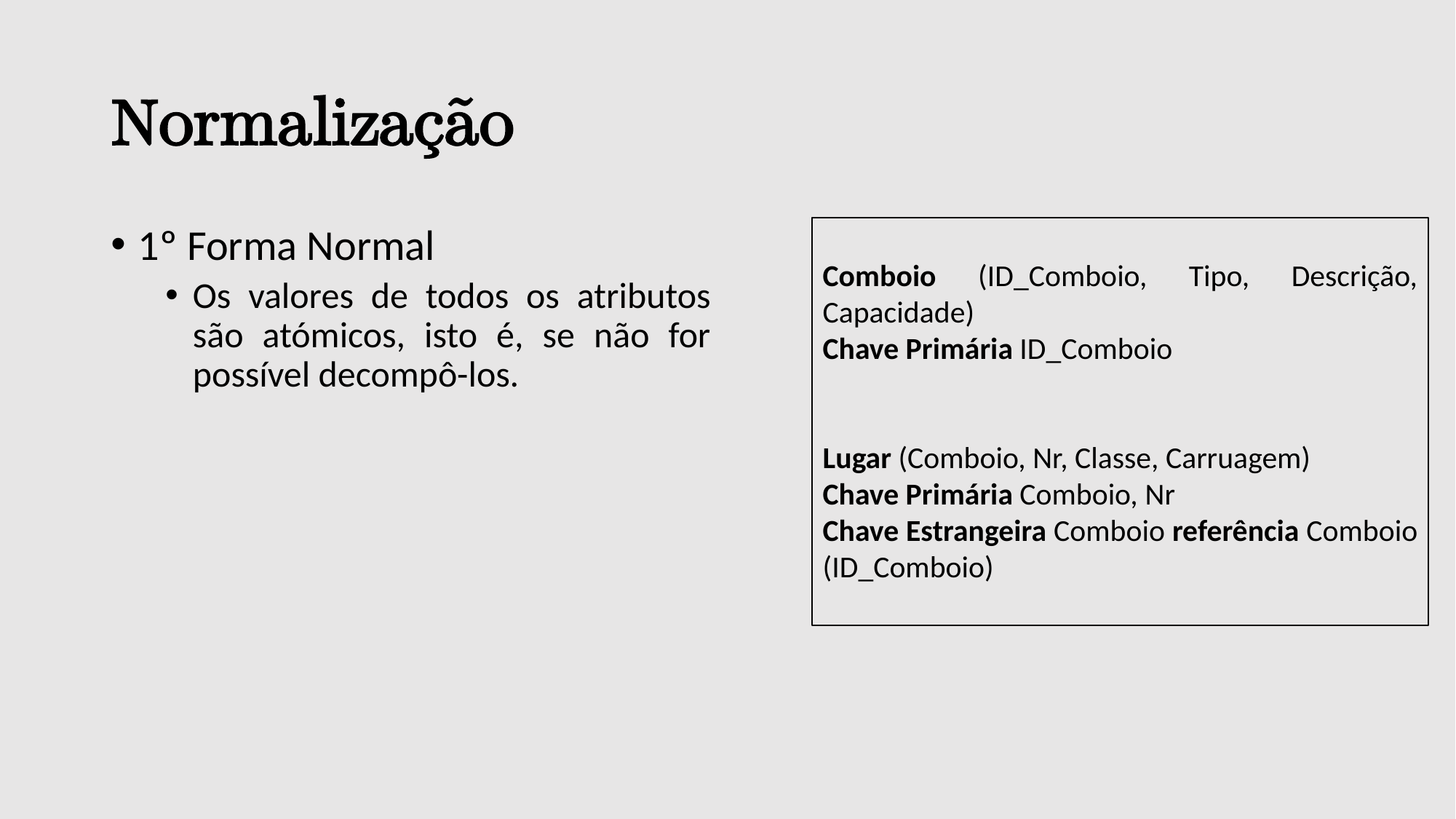

# Normalização
1º Forma Normal
Os valores de todos os atributos são atómicos, isto é, se não for possível decompô-los.

Comboio (ID_Comboio, Tipo, Descrição, Capacidade)
Chave Primária ID_Comboio

Lugar (Comboio, Nr, Classe, Carruagem)
Chave Primária Comboio, Nr
Chave Estrangeira Comboio referência Comboio (ID_Comboio)